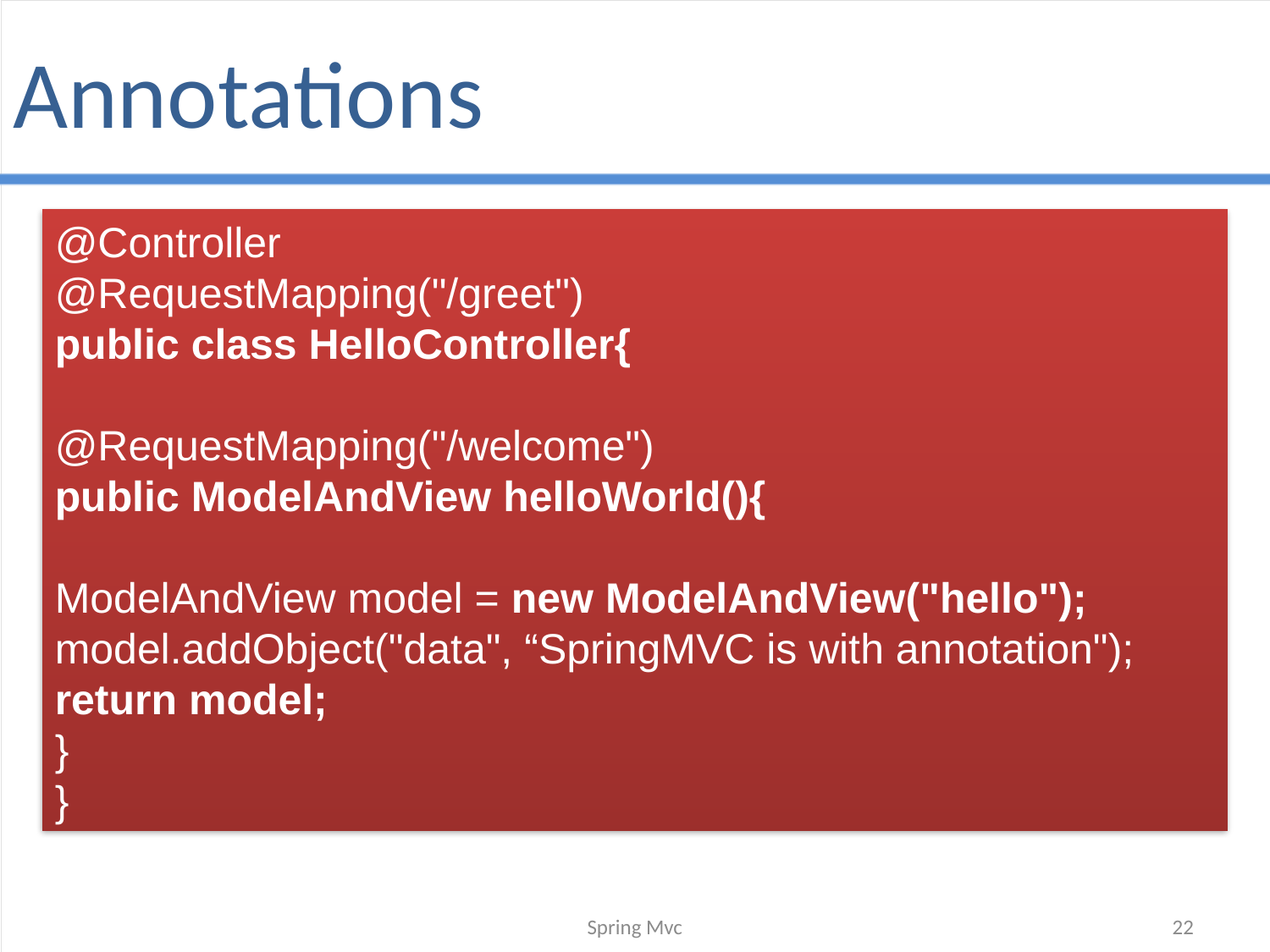

# Annotations
@Controller
@RequestMapping("/greet")
public class HelloController{

@RequestMapping("/welcome")
public ModelAndView helloWorld(){

ModelAndView model = new ModelAndView("hello");
model.addObject("data", “SpringMVC is with annotation");
return model;
}
}
Spring Mvc
22